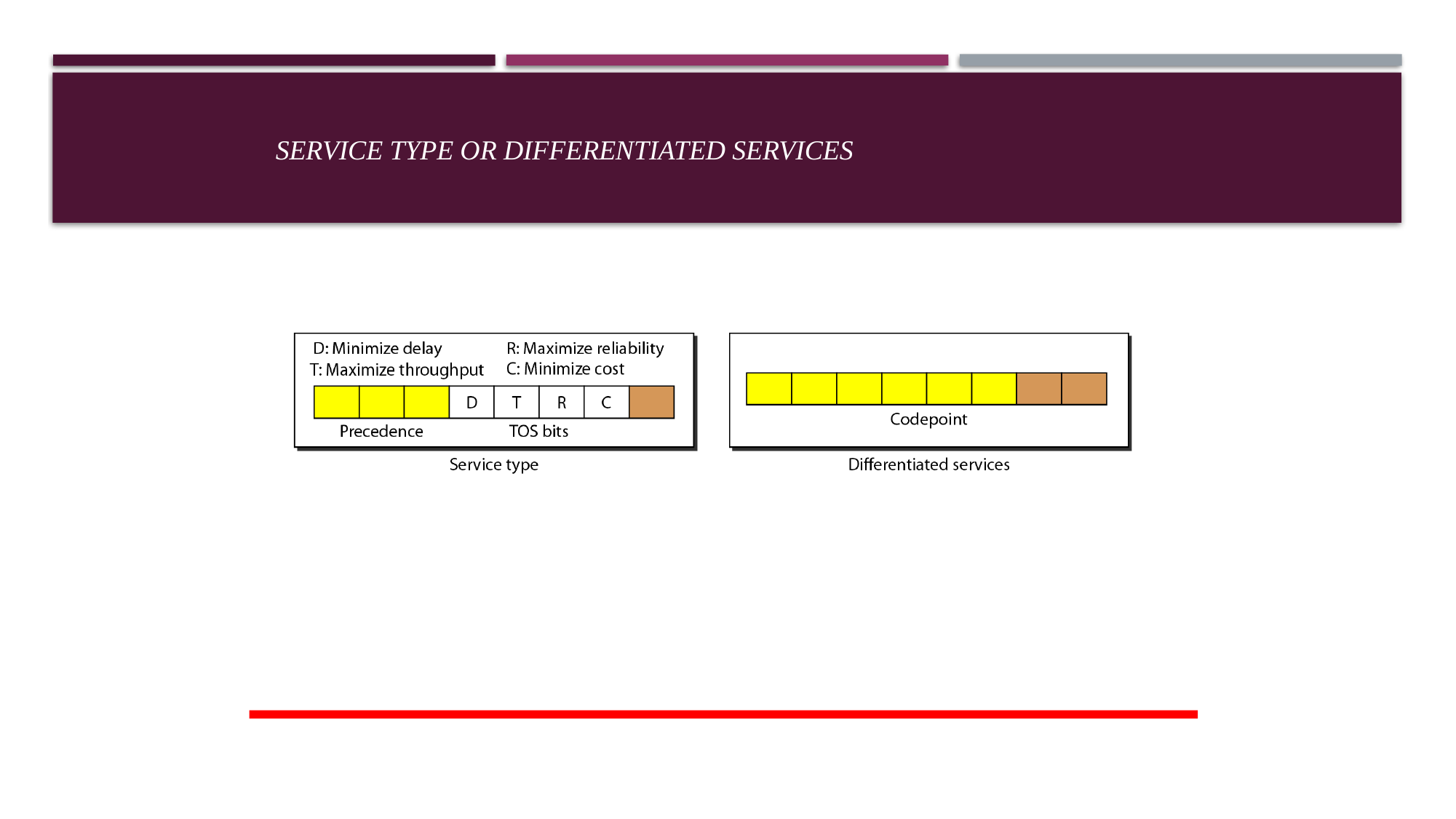

# Service type or differentiated services

20.13